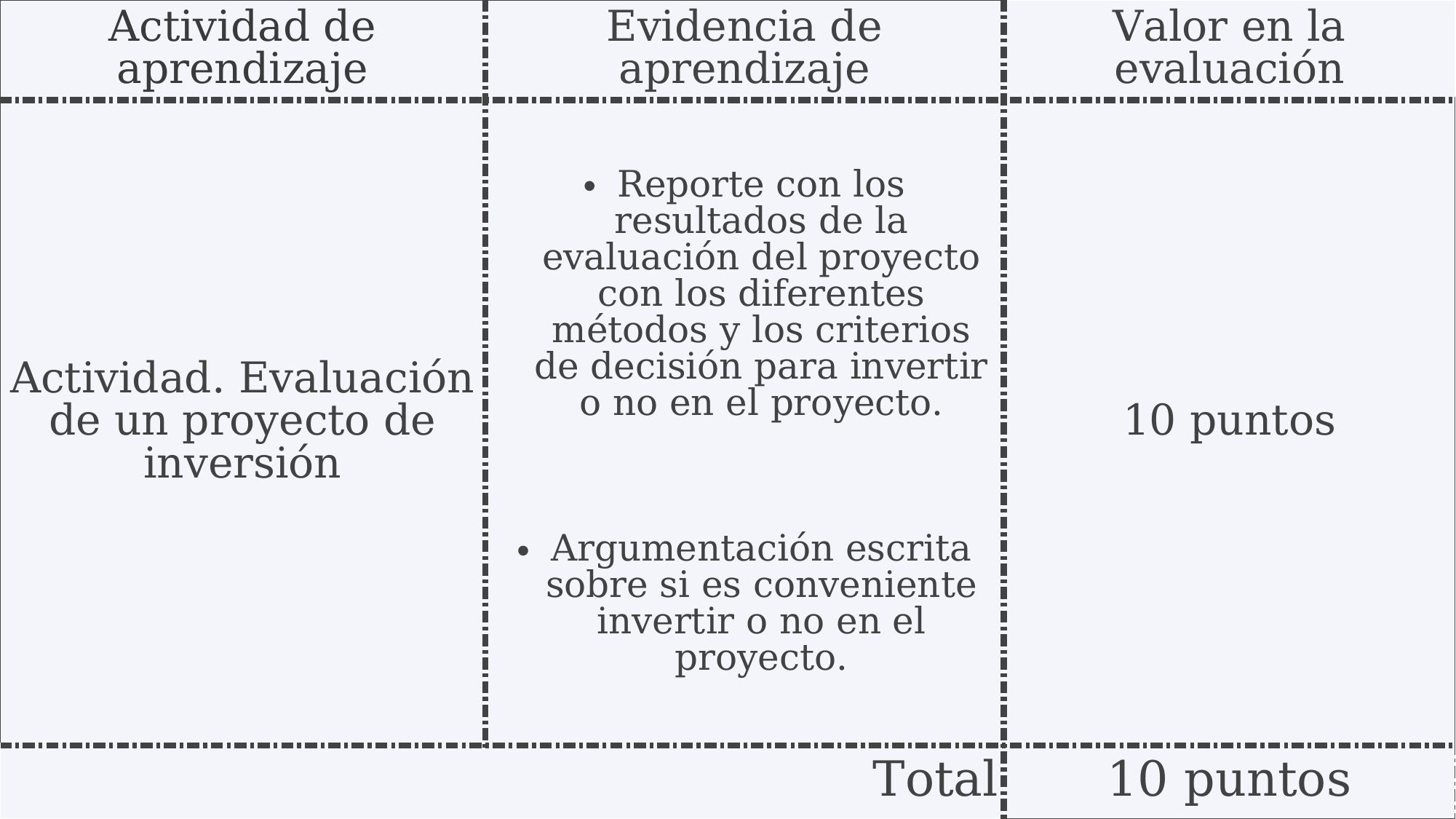

| Actividad de aprendizaje | Evidencia de aprendizaje | Valor en la evaluación |
| --- | --- | --- |
| Actividad. Evaluación de un proyecto de inversión | Reporte con los resultados de la evaluación del proyecto con los diferentes métodos y los criterios de decisión para invertir o no en el proyecto. Argumentación escrita sobre si es conveniente invertir o no en el proyecto. | 10 puntos |
| Total |  | 10 puntos |